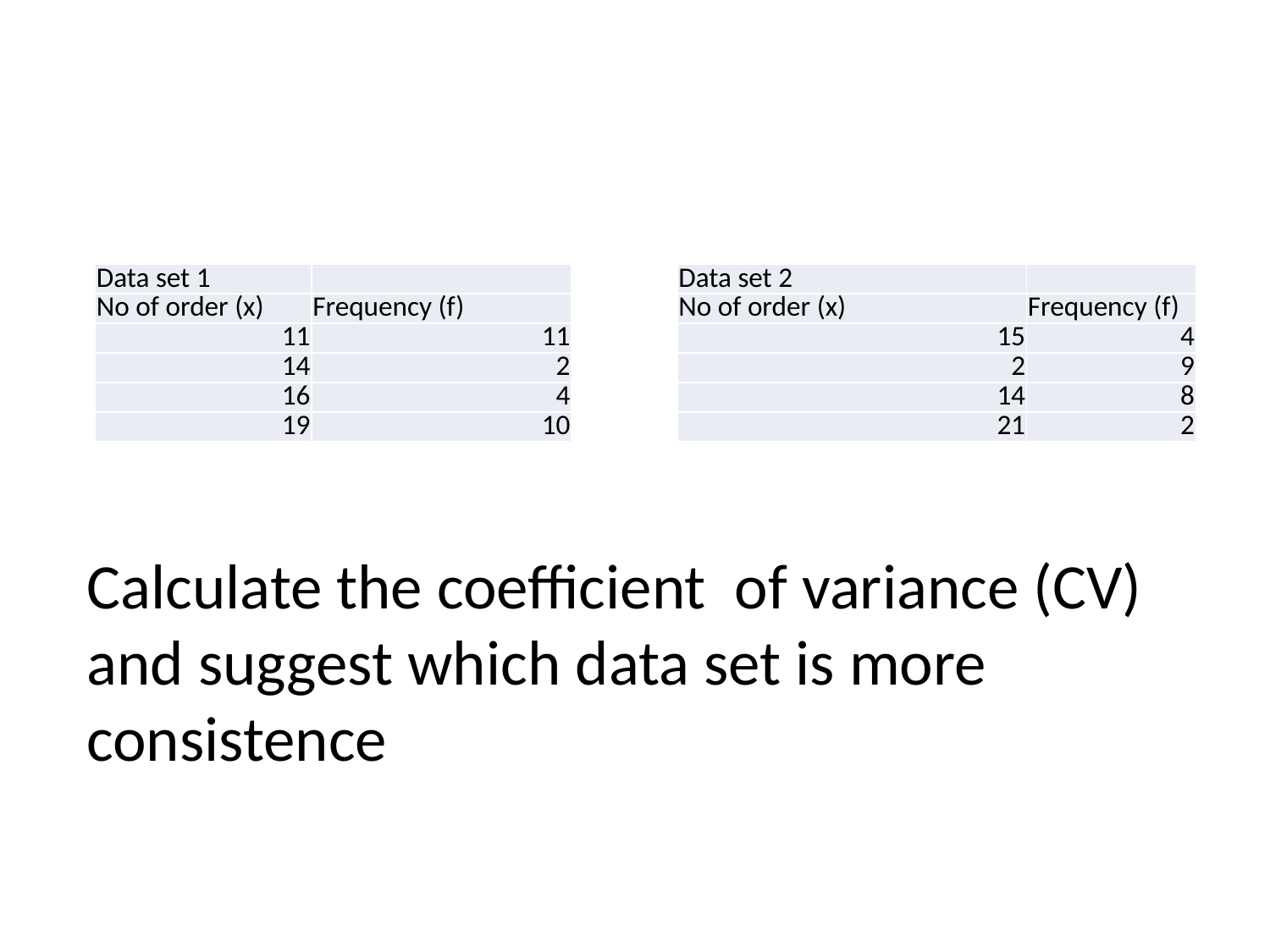

#
| Data set 1 |  |
| --- | --- |
| No of order (x) | Frequency (f) |
| 11 | 11 |
| 14 | 2 |
| 16 | 4 |
| 19 | 10 |
| Data set 2 |  |
| --- | --- |
| No of order (x) | Frequency (f) |
| 15 | 4 |
| 2 | 9 |
| 14 | 8 |
| 21 | 2 |
Calculate the coefficient  of variance (CV) and suggest which data set is more consistence